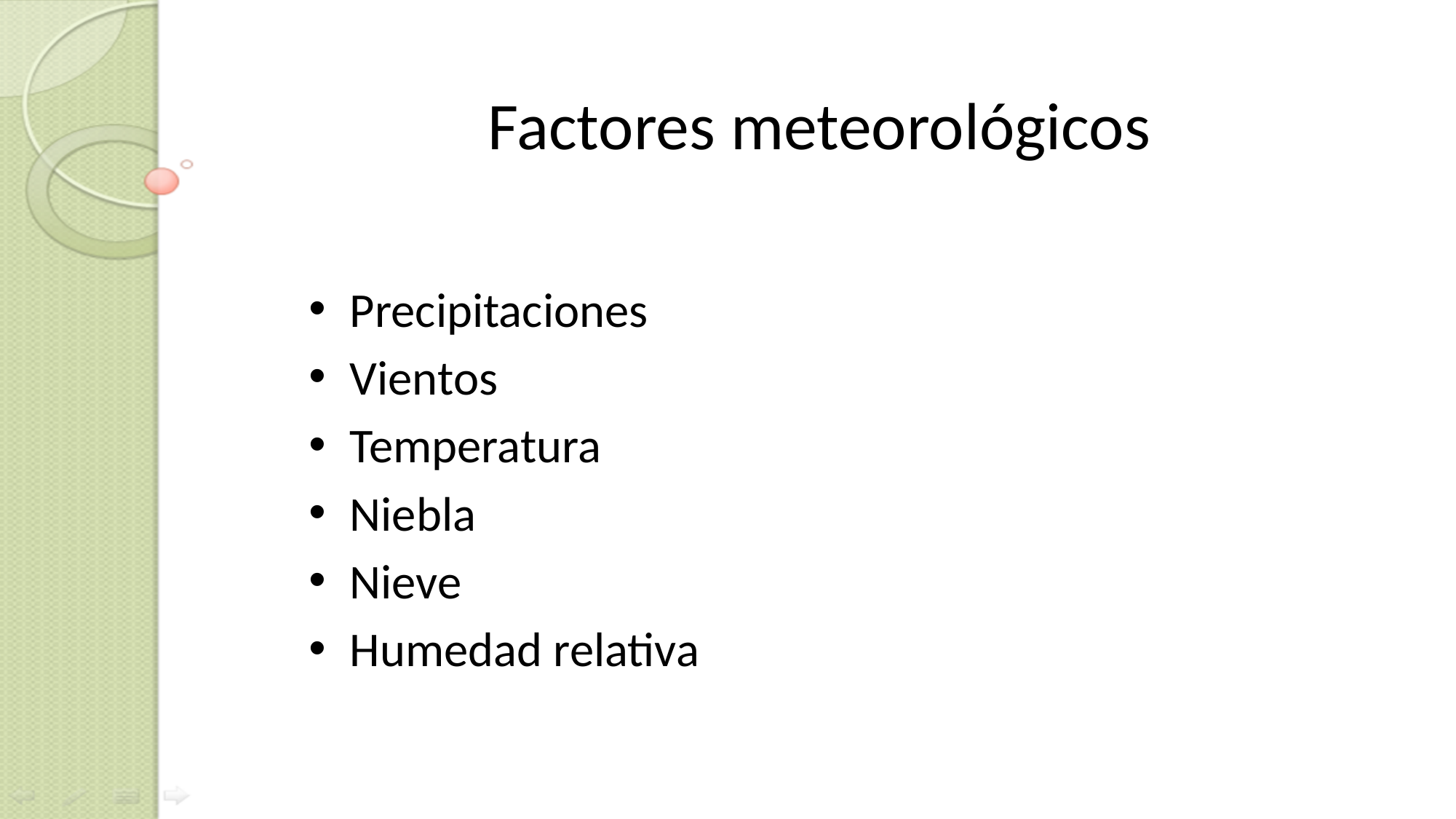

# Factores meteorológicos
Precipitaciones
Vientos
Temperatura
Niebla
Nieve
Humedad relativa